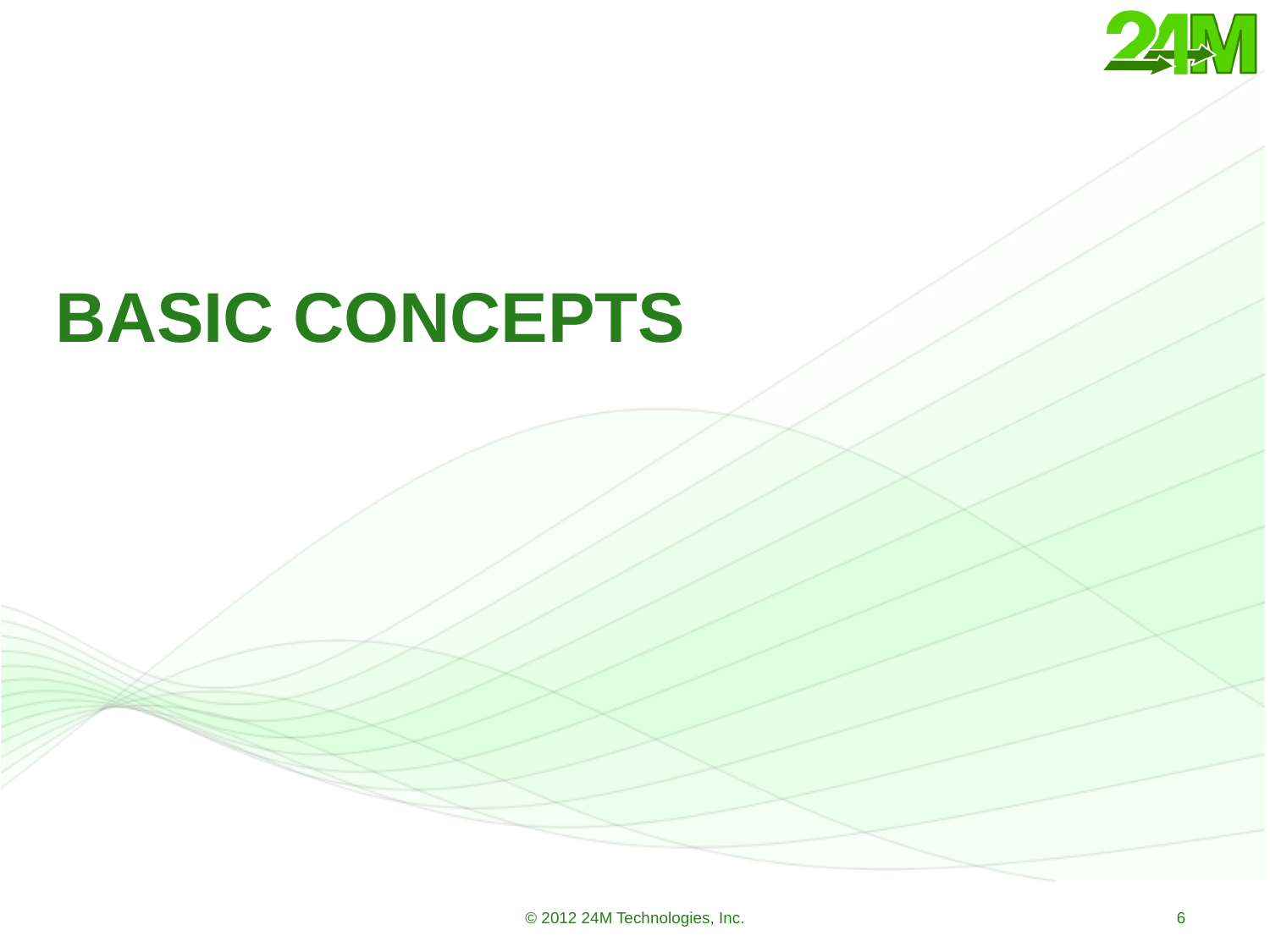

# Basic concepts
© 2012 24M Technologies, Inc.
6